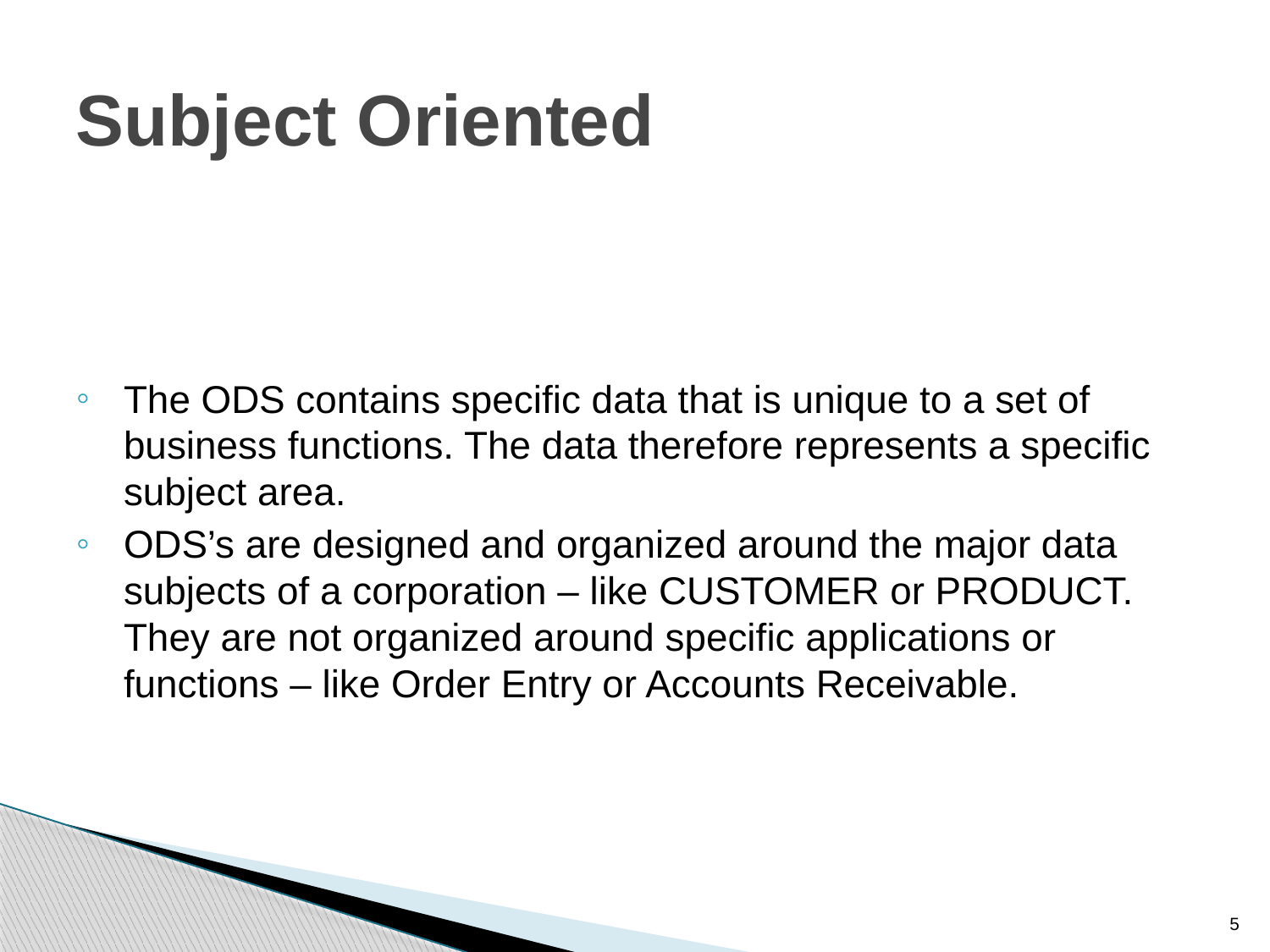

# Subject Oriented

The ODS contains specific data that is unique to a set of business functions. The data therefore represents a specific subject area.
ODS’s are designed and organized around the major data subjects of a corporation – like CUSTOMER or PRODUCT. They are not organized around specific applications or functions – like Order Entry or Accounts Receivable.

5